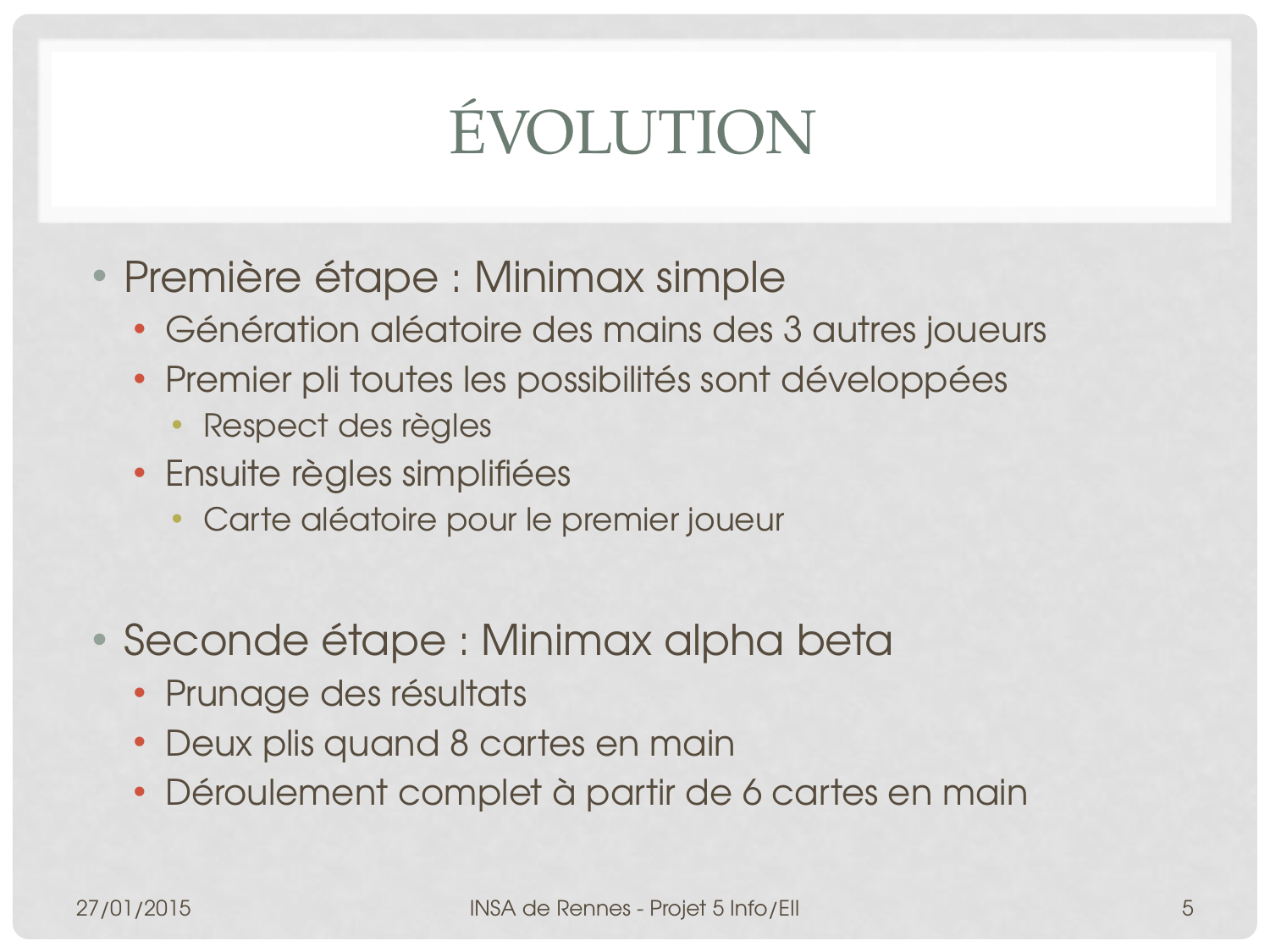

# Évolution
Première étape : Minimax simple
Génération aléatoire des mains des 3 autres joueurs
Premier pli toutes les possibilités sont développées
Respect des règles
Ensuite règles simplifiées
Carte aléatoire pour le premier joueur

Seconde étape : Minimax alpha beta
Prunage des résultats
Deux plis quand 8 cartes en main
Déroulement complet à partir de 6 cartes en main

27/01/2015
INSA de Rennes - Projet 5 Info/EII
5